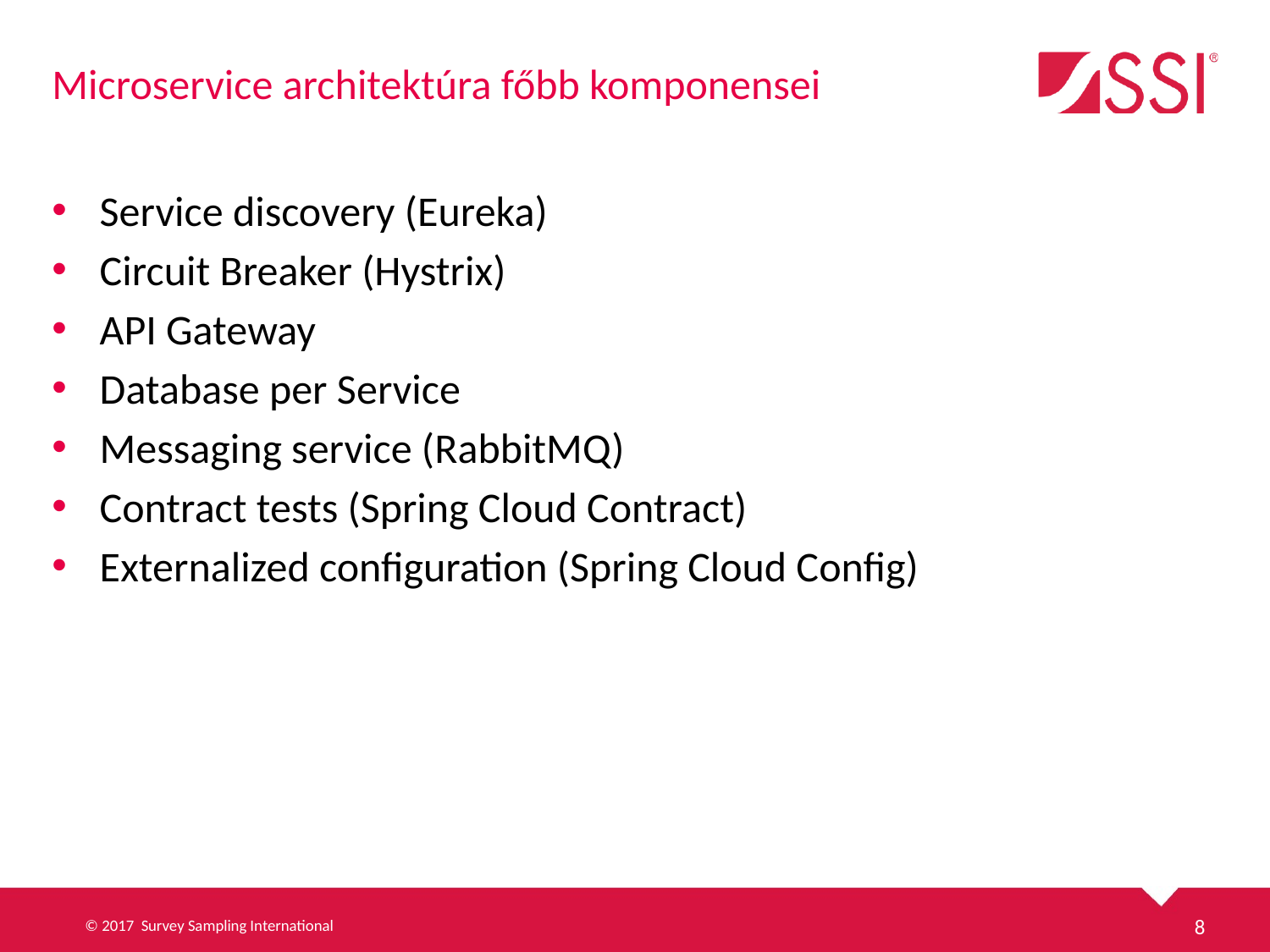

# Microservice architektúra főbb komponensei
Service discovery (Eureka)
Circuit Breaker (Hystrix)
API Gateway
Database per Service
Messaging service (RabbitMQ)
Contract tests (Spring Cloud Contract)
Externalized configuration (Spring Cloud Config)

© 2017  Survey Sampling International

8